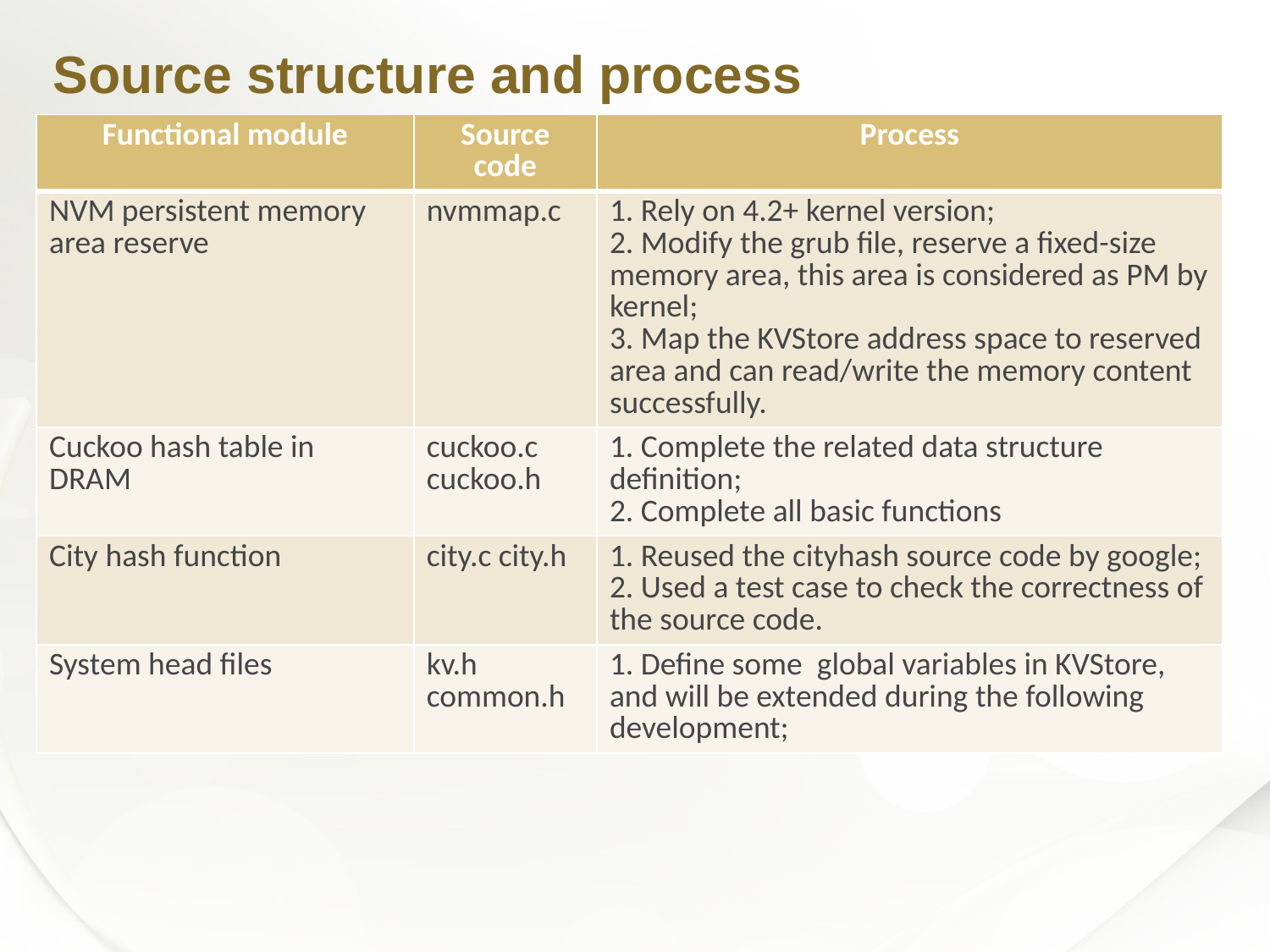

# Source structure and process
| Functional module | Source code | Process |
| --- | --- | --- |
| NVM persistent memory area reserve | nvmmap.c | 1. Rely on 4.2+ kernel version; 2. Modify the grub file, reserve a fixed-size memory area, this area is considered as PM by kernel; 3. Map the KVStore address space to reserved area and can read/write the memory content successfully. |
| Cuckoo hash table in DRAM | cuckoo.c cuckoo.h | 1. Complete the related data structure definition; 2. Complete all basic functions |
| City hash function | city.c city.h | 1. Reused the cityhash source code by google; 2. Used a test case to check the correctness of the source code. |
| System head files | kv.h common.h | 1. Define some global variables in KVStore, and will be extended during the following development; |